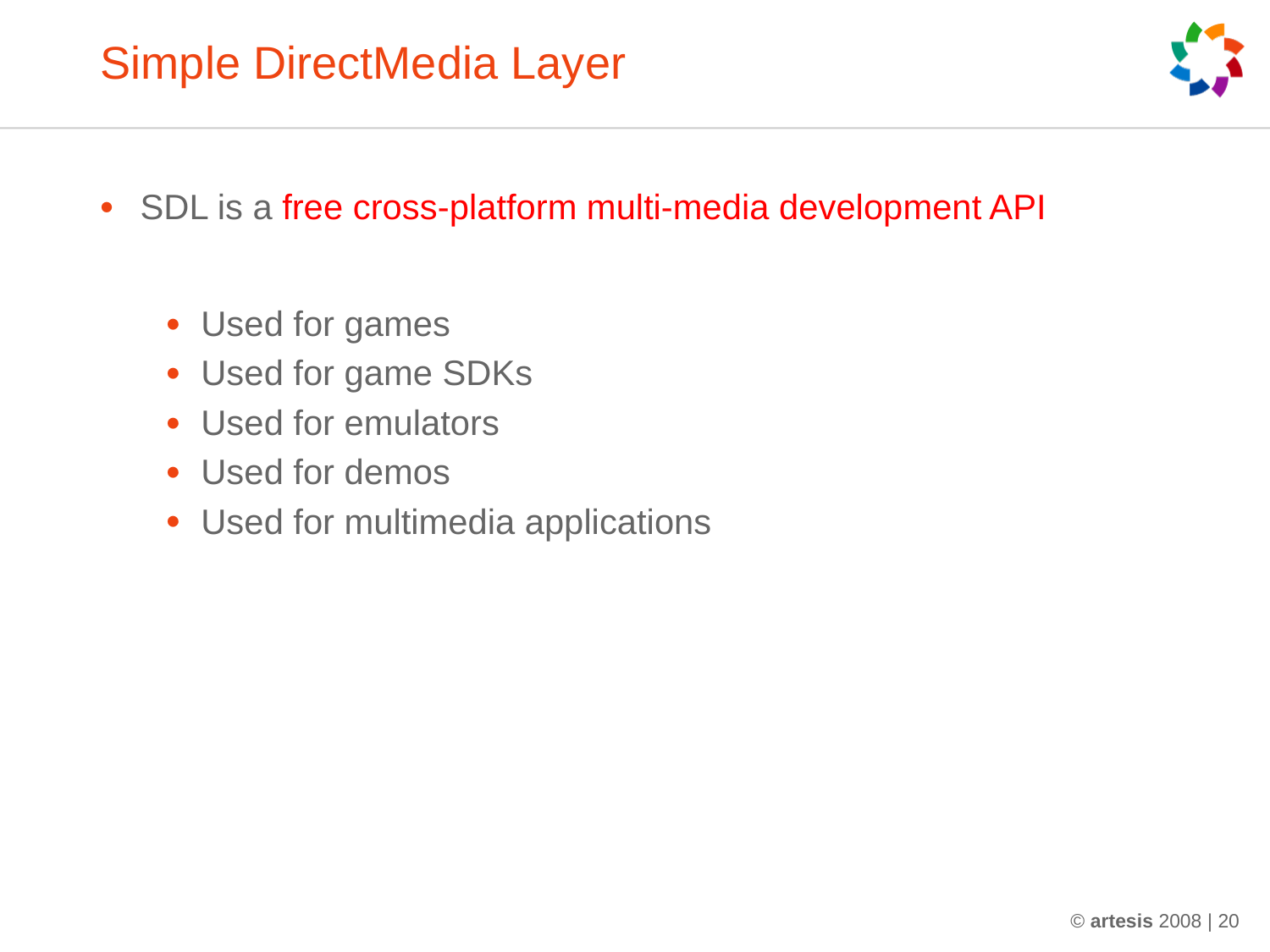

# Simple DirectMedia Layer
SDL is a free cross-platform multi-media development API

Used for games
Used for game SDKs
Used for emulators
Used for demos
Used for multimedia applications

© artesis 2008 | 20